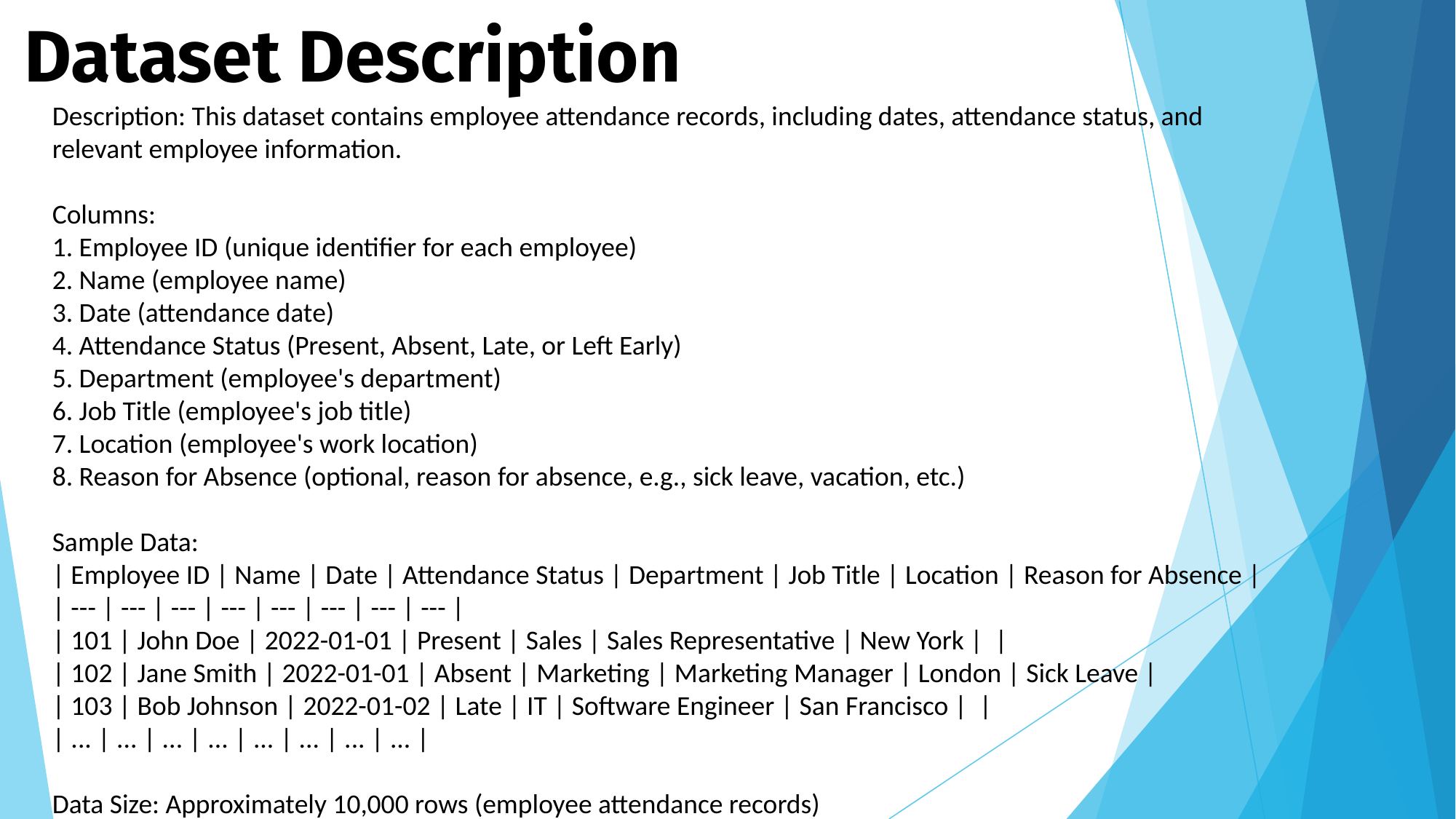

# Dataset Description
Description: This dataset contains employee attendance records, including dates, attendance status, and relevant employee information.

Columns:
1. Employee ID (unique identifier for each employee)
2. Name (employee name)
3. Date (attendance date)
4. Attendance Status (Present, Absent, Late, or Left Early)
5. Department (employee's department)
6. Job Title (employee's job title)
7. Location (employee's work location)
8. Reason for Absence (optional, reason for absence, e.g., sick leave, vacation, etc.)

Sample Data:
| Employee ID | Name | Date | Attendance Status | Department | Job Title | Location | Reason for Absence |
| --- | --- | --- | --- | --- | --- | --- | --- |
| 101 | John Doe | 2022-01-01 | Present | Sales | Sales Representative | New York |  |
| 102 | Jane Smith | 2022-01-01 | Absent | Marketing | Marketing Manager | London | Sick Leave |
| 103 | Bob Johnson | 2022-01-02 | Late | IT | Software Engineer | San Francisco |  |
| ... | ... | ... | ... | ... | ... | ... | ... |

Data Size: Approximately 10,000 rows (employee attendance records)